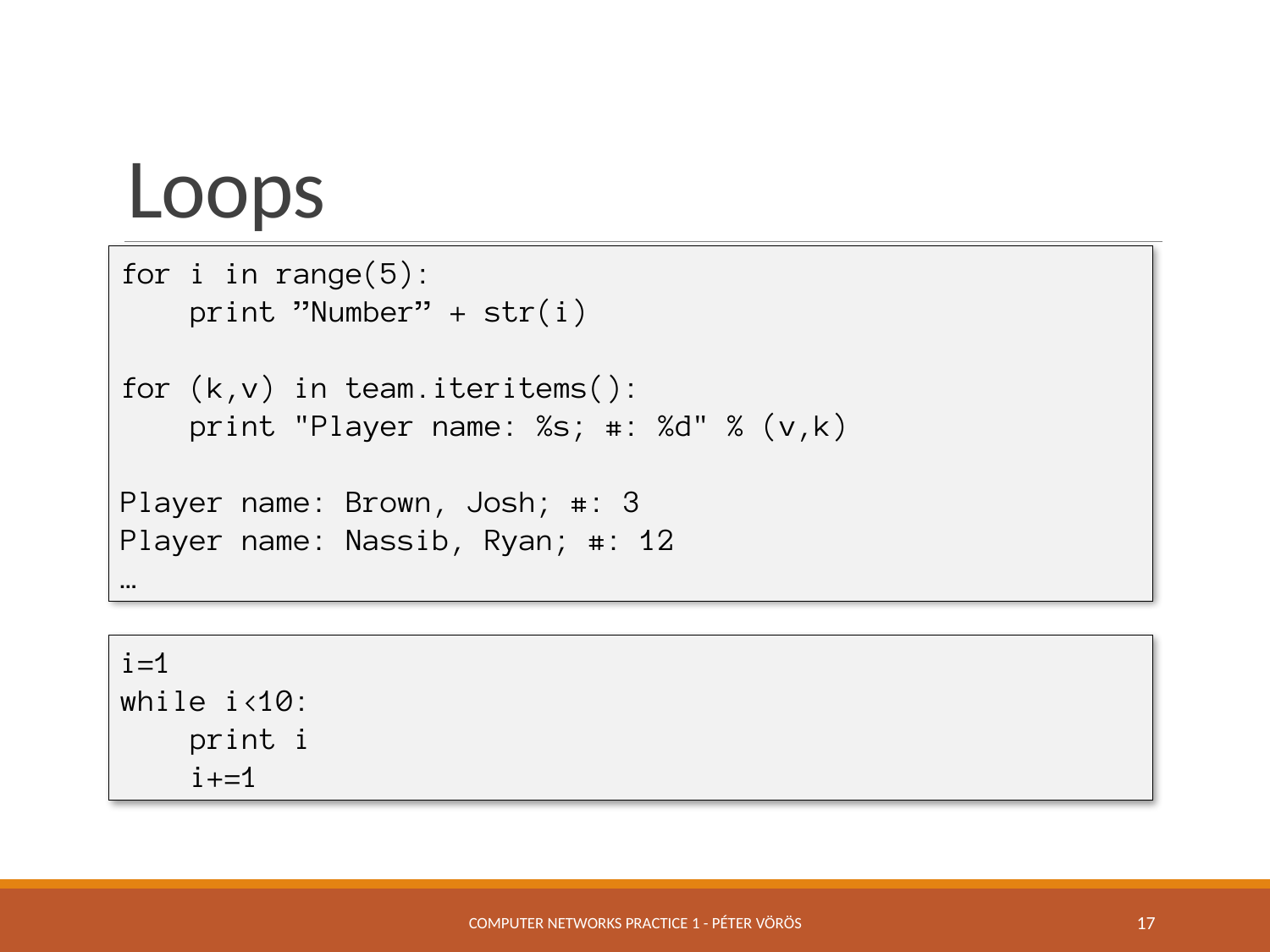

# Loops
for i in range(5):
    print ”Number” + str(i)

for (k,v) in team.iteritems():
    print "Player name: %s; #: %d" % (v,k)

Player name: Brown, Josh; #: 3
Player name: Nassib, Ryan; #: 12
…

i=1
while i<10:
    print i
    i+=1
Computer Networks Practice 1 - Péter Vörös
17